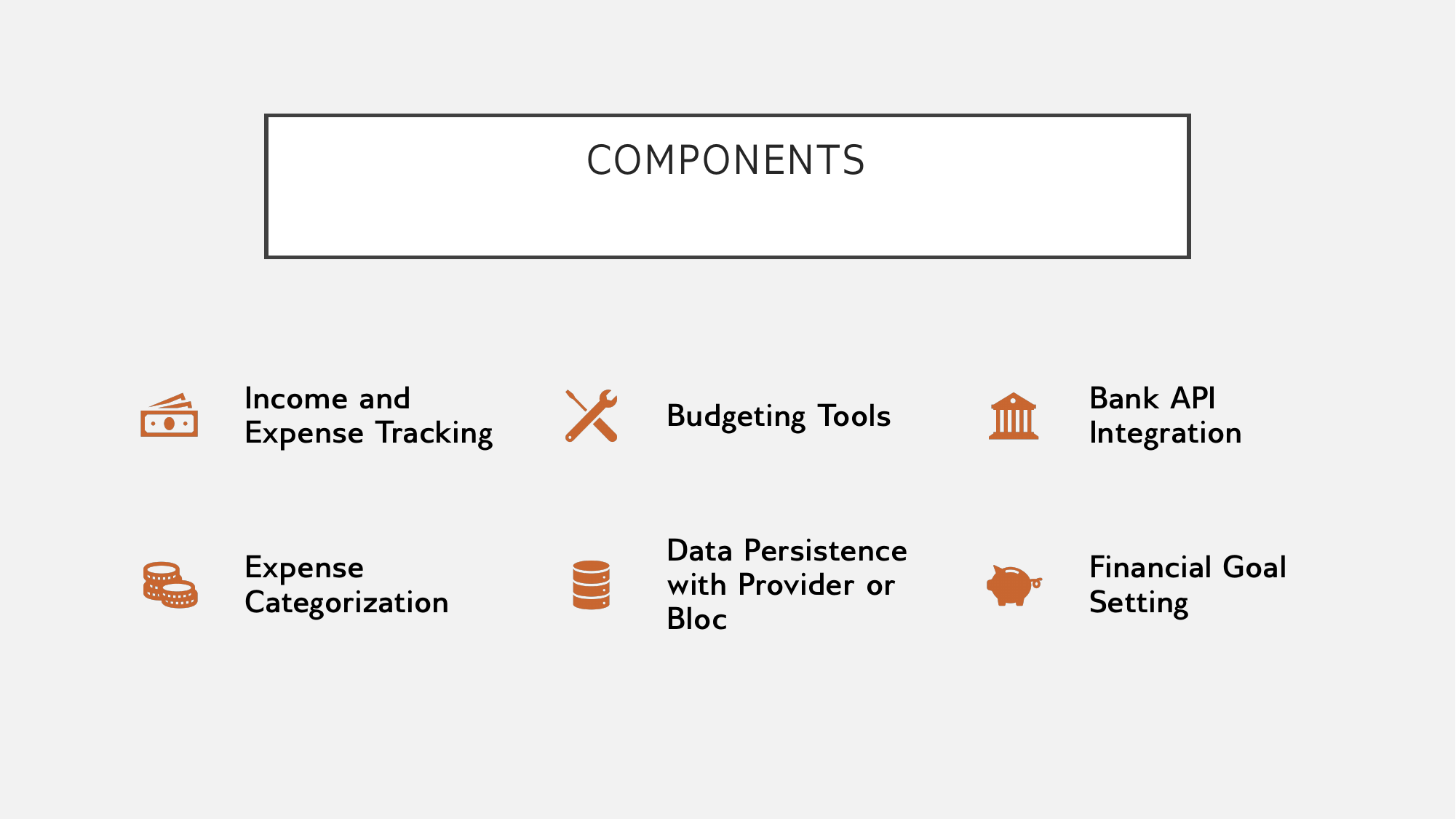

# components
Income and Expense Tracking
Budgeting Tools
Bank API Integration
Expense Categorization
Data Persistence with Provider or Bloc
Financial Goal Setting